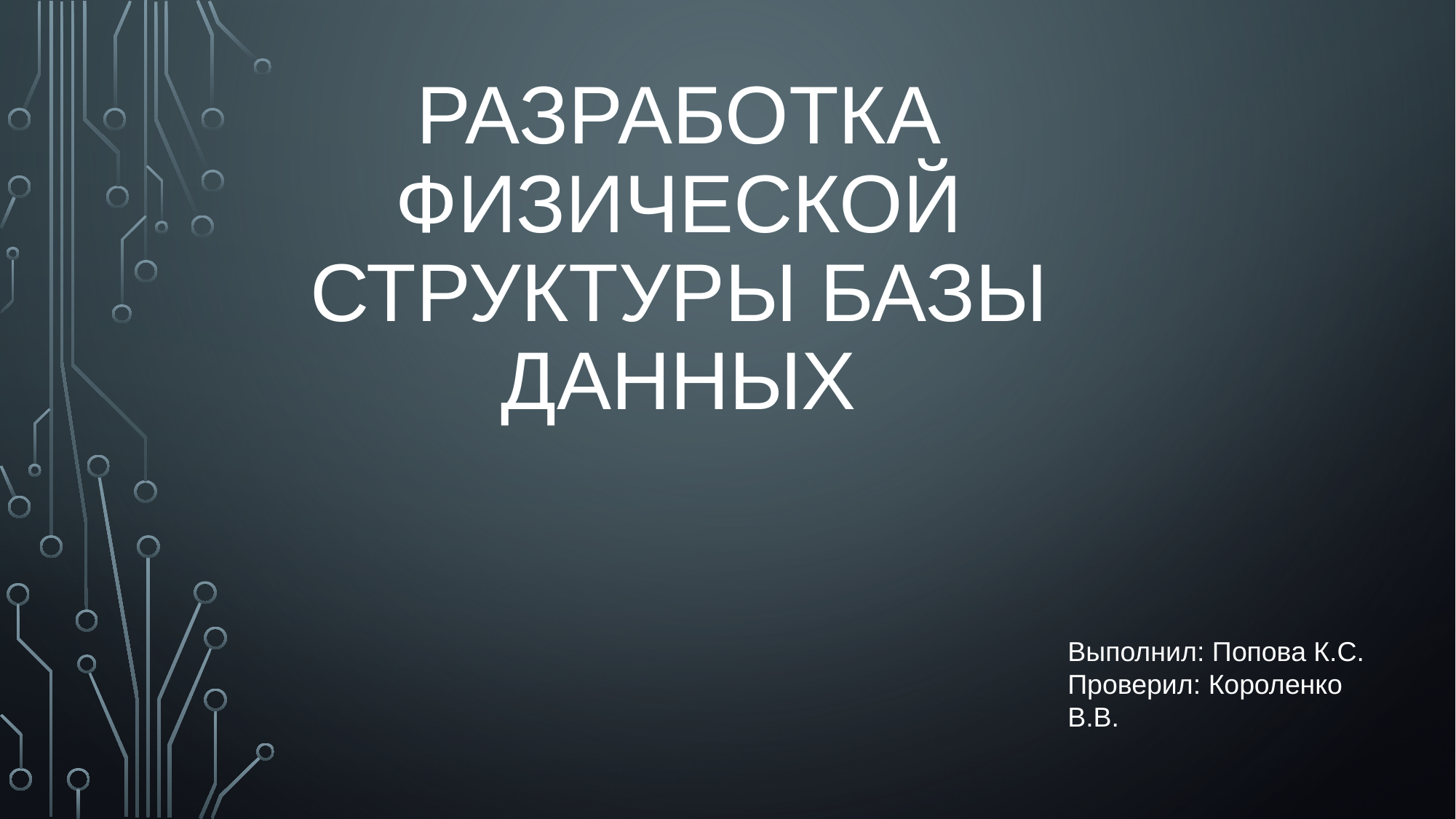

# Разработка физической структуры базы данных
Выполнил: Попова К.С.
Проверил: Короленко В.В.